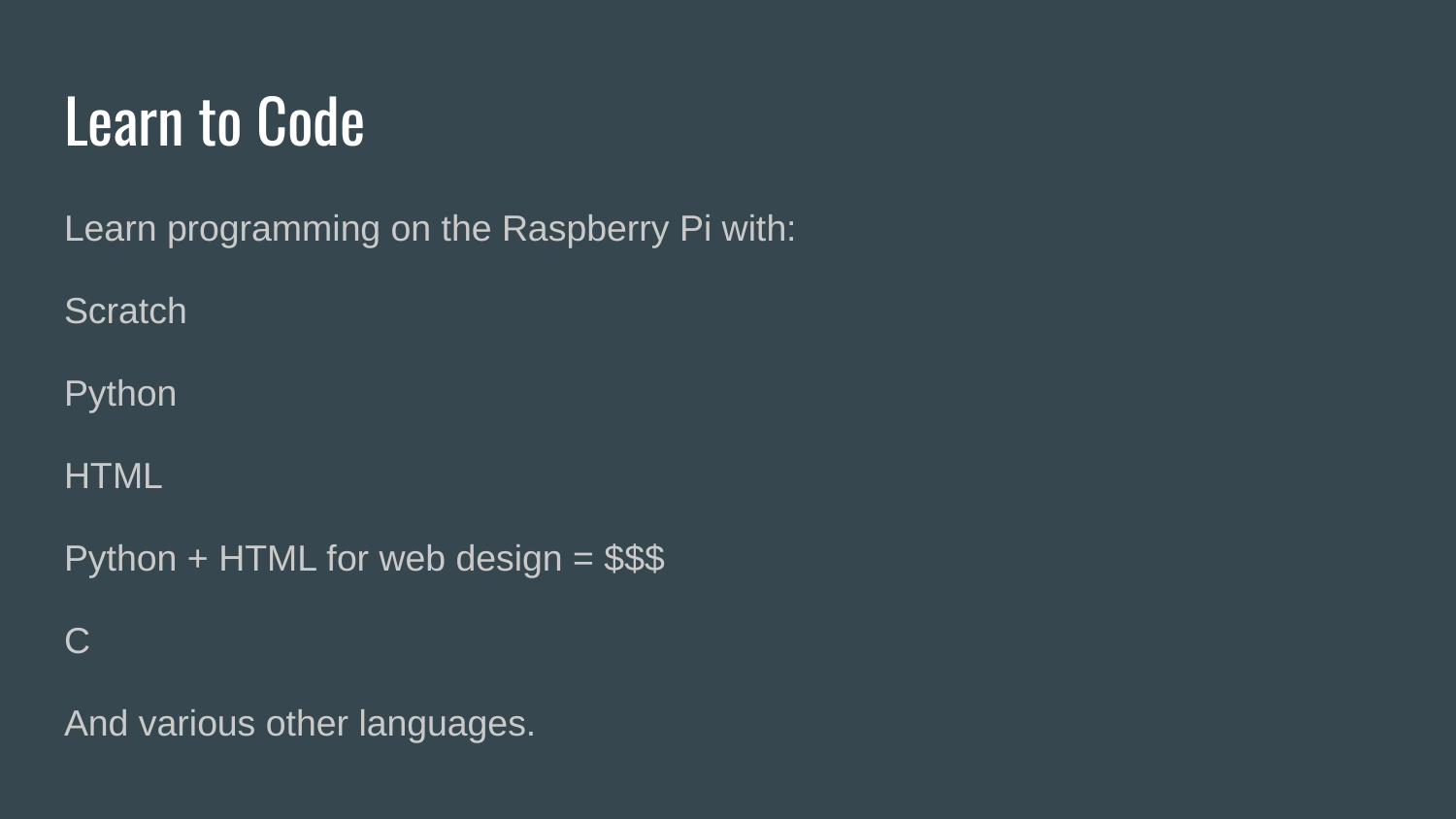

# Learn to Code
Learn programming on the Raspberry Pi with:
Scratch
Python
HTML
Python + HTML for web design = $$$
C
And various other languages.